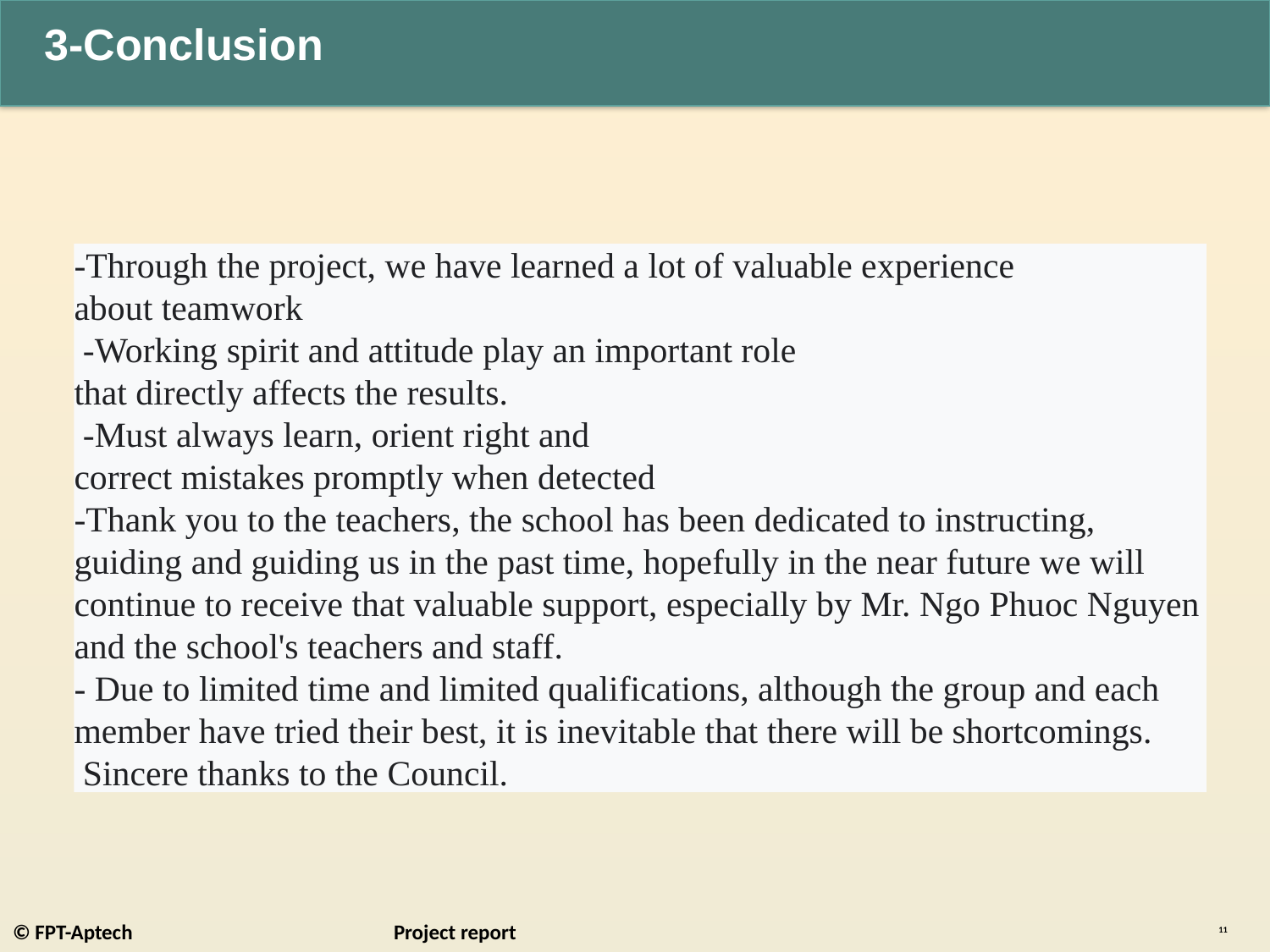

3-Conclusion
-Through the project, we have learned a lot of valuable experience
about teamwork
 -Working spirit and attitude play an important role
that directly affects the results.
 -Must always learn, orient right and
correct mistakes promptly when detected
-Thank you to the teachers, the school has been dedicated to instructing, guiding and guiding us in the past time, hopefully in the near future we will continue to receive that valuable support, especially by Mr. Ngo Phuoc Nguyen and the school's teachers and staff.
- Due to limited time and limited qualifications, although the group and each member have tried their best, it is inevitable that there will be shortcomings.
 Sincere thanks to the Council.
11
© FPT-Aptech 			Project report